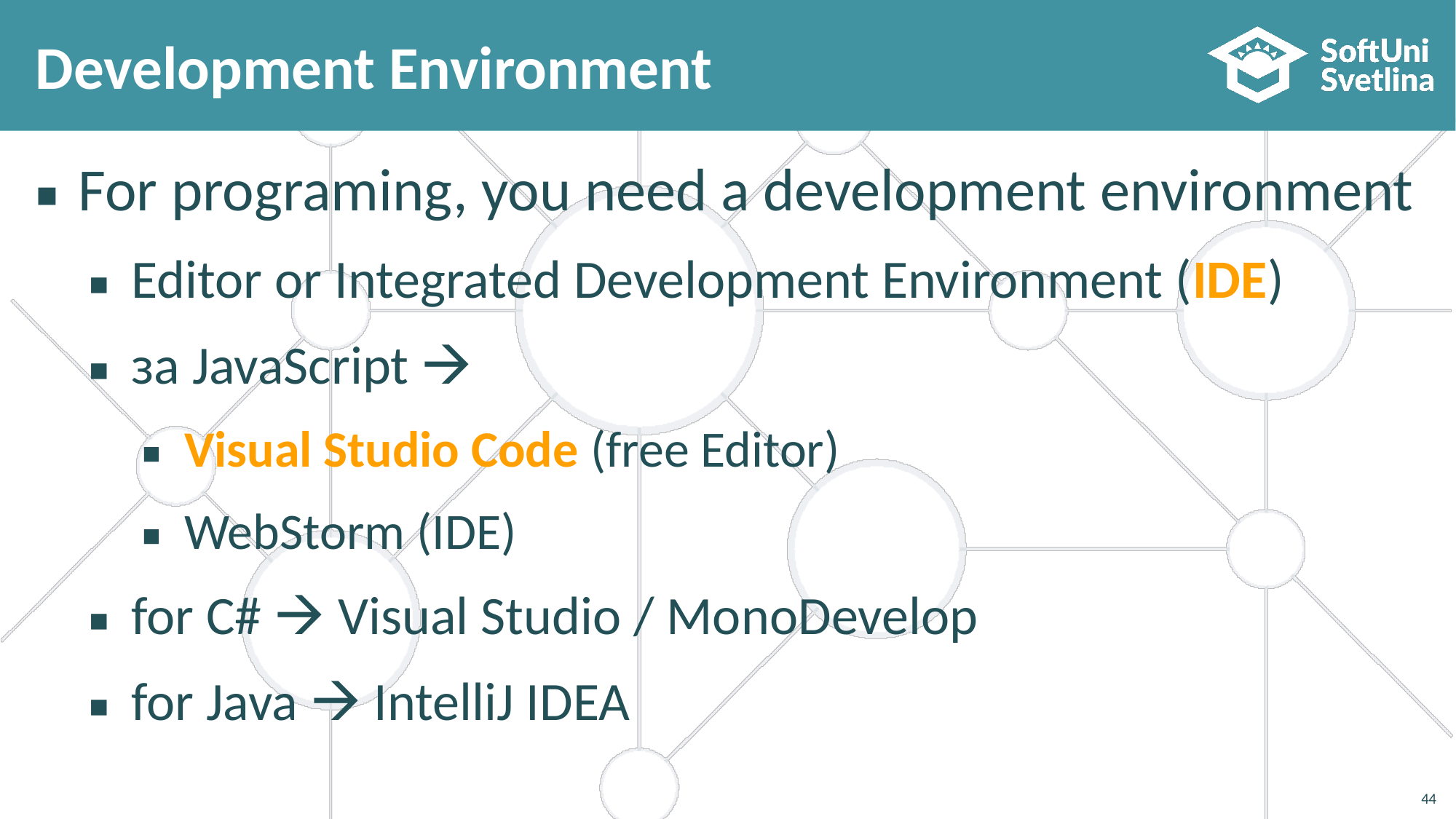

# Development Environment
For programing, you need a development environment
Editor or Integrated Development Environment (IDE)
за JavaScript 🡪
Visual Studio Code (free Editor)
WebStorm (IDE)
for C# 🡪 Visual Studio / MonoDevelop
for Java 🡪 IntelliJ IDEA
44